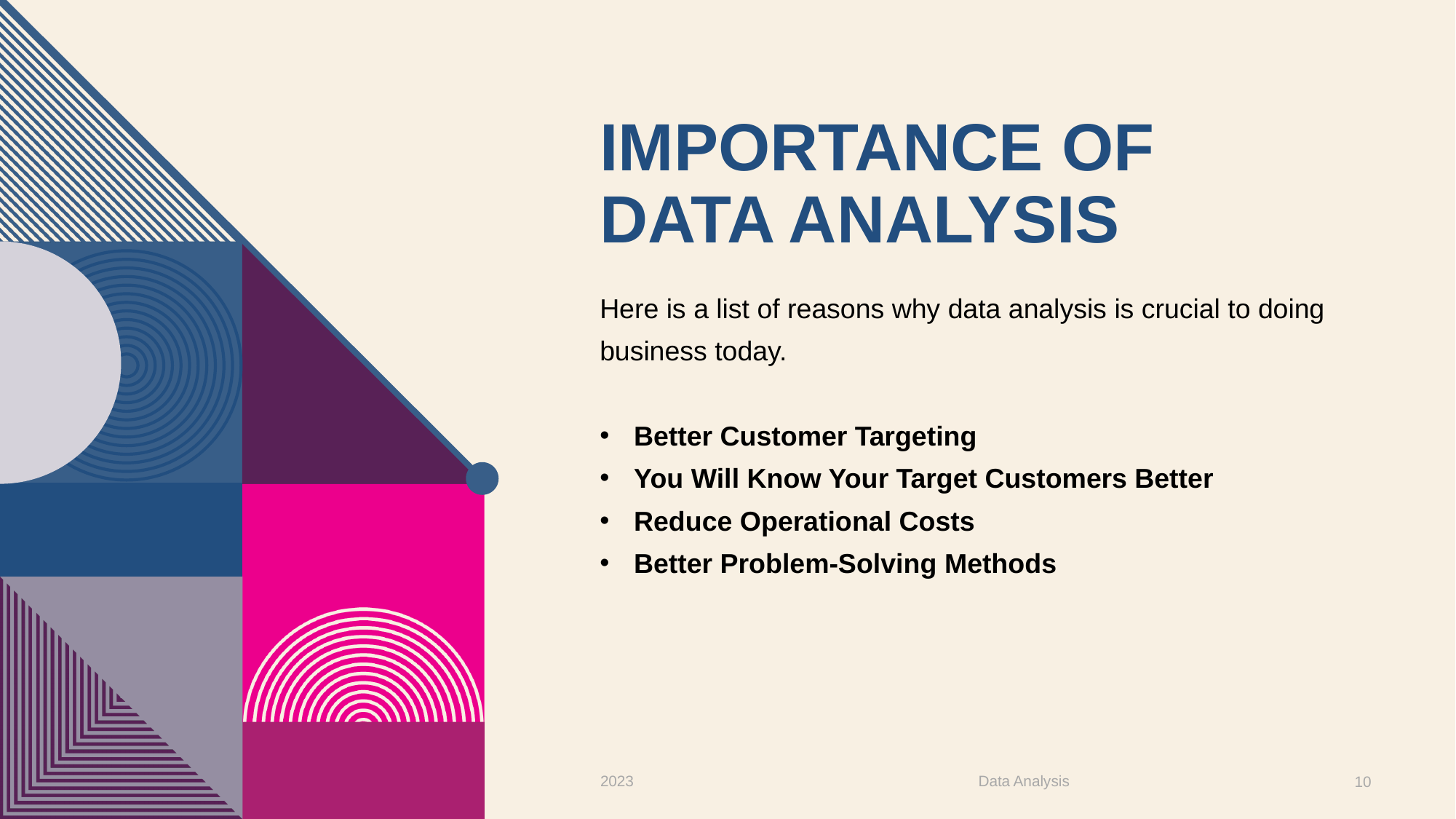

# importance of data analysis
Here is a list of reasons why data analysis is crucial to doing business today.

Better Customer Targeting
You Will Know Your Target Customers Better
Reduce Operational Costs
Better Problem-Solving Methods

Data Analysis
2023
10